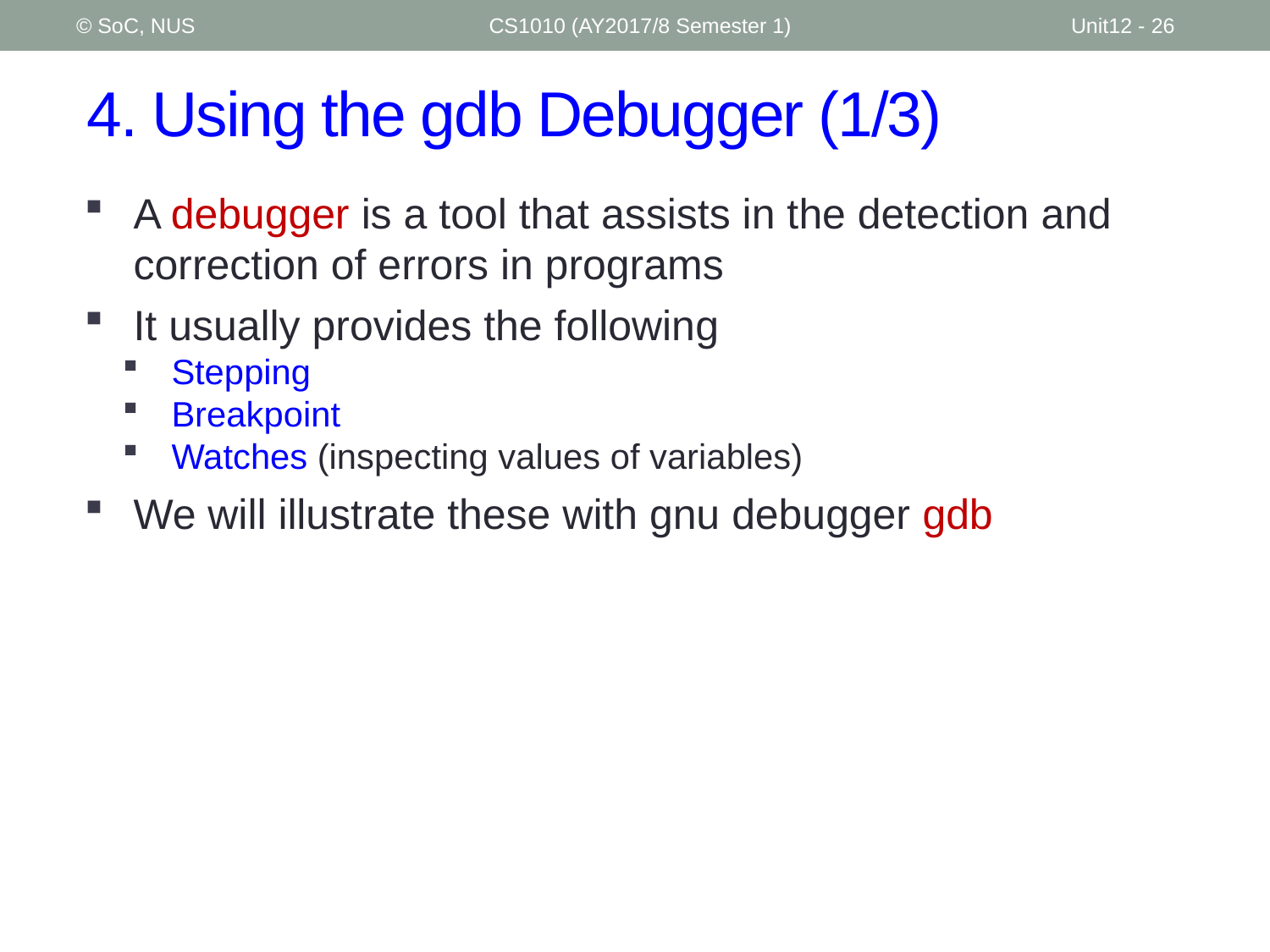

© SoC, NUS
CS1010 (AY2017/8 Semester 1)
Unit12 - 26
# 4. Using the gdb Debugger (1/3)
A debugger is a tool that assists in the detection and correction of errors in programs
It usually provides the following
Stepping
Breakpoint
Watches (inspecting values of variables)
We will illustrate these with gnu debugger gdb